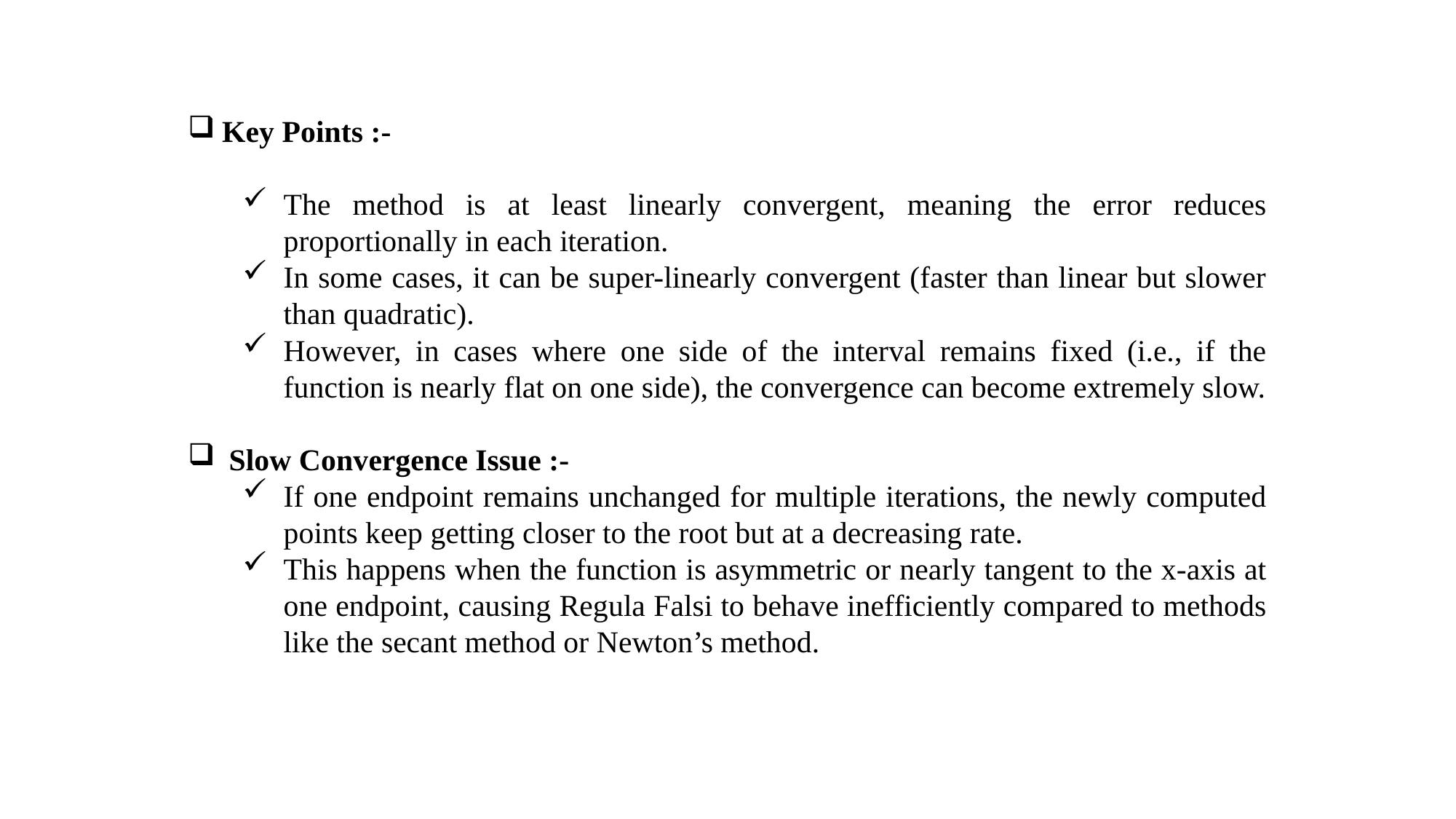

Key Points :-

The method is at least linearly convergent, meaning the error reduces proportionally in each iteration.
In some cases, it can be super-linearly convergent (faster than linear but slower than quadratic).
However, in cases where one side of the interval remains fixed (i.e., if the function is nearly flat on one side), the convergence can become extremely slow.

Slow Convergence Issue :-
If one endpoint remains unchanged for multiple iterations, the newly computed points keep getting closer to the root but at a decreasing rate.
This happens when the function is asymmetric or nearly tangent to the x-axis at one endpoint, causing Regula Falsi to behave inefficiently compared to methods like the secant method or Newton’s method.